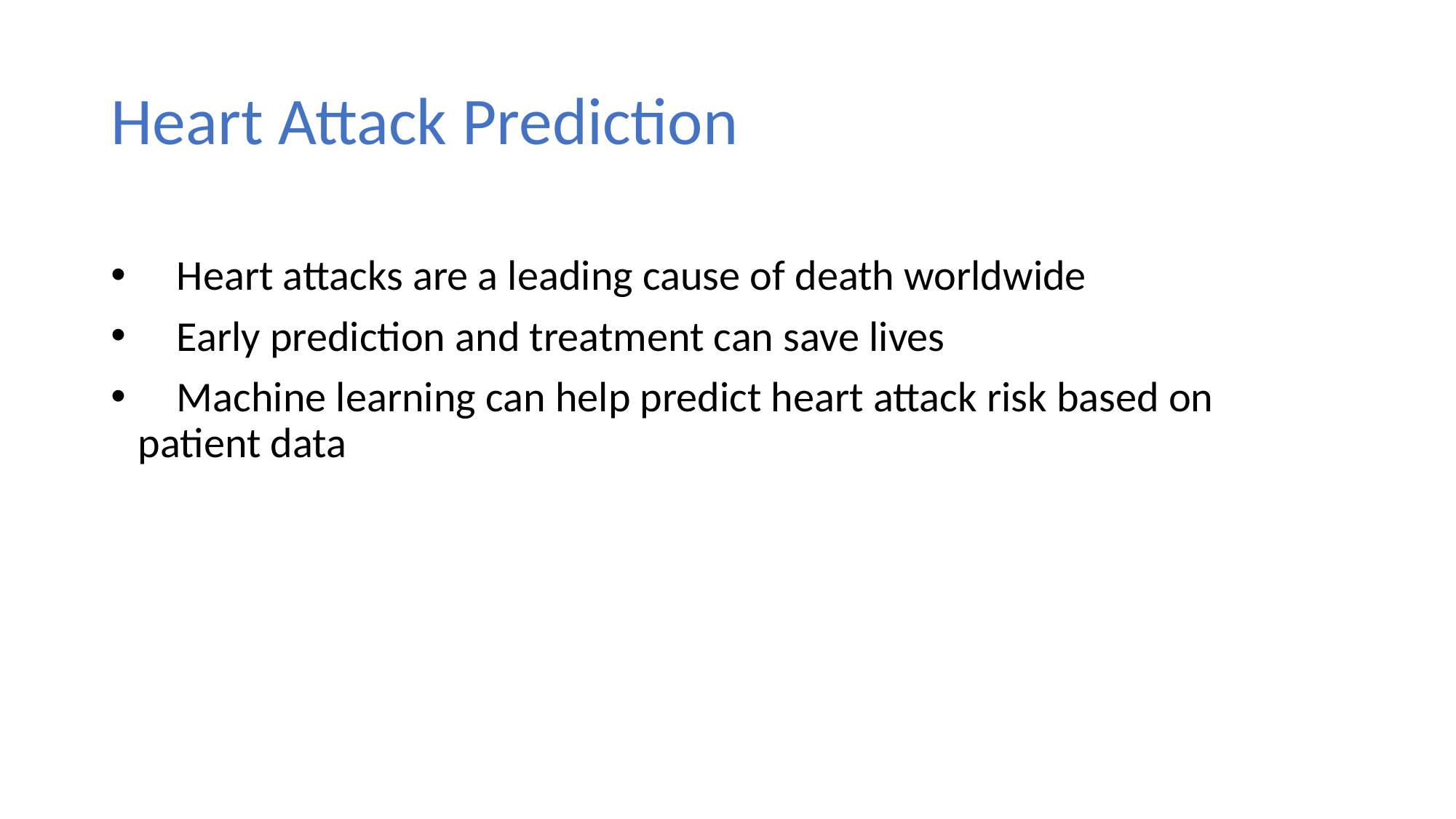

# Heart Attack Prediction

    Heart attacks are a leading cause of death worldwide
    Early prediction and treatment can save lives
    Machine learning can help predict heart attack risk based on patient data